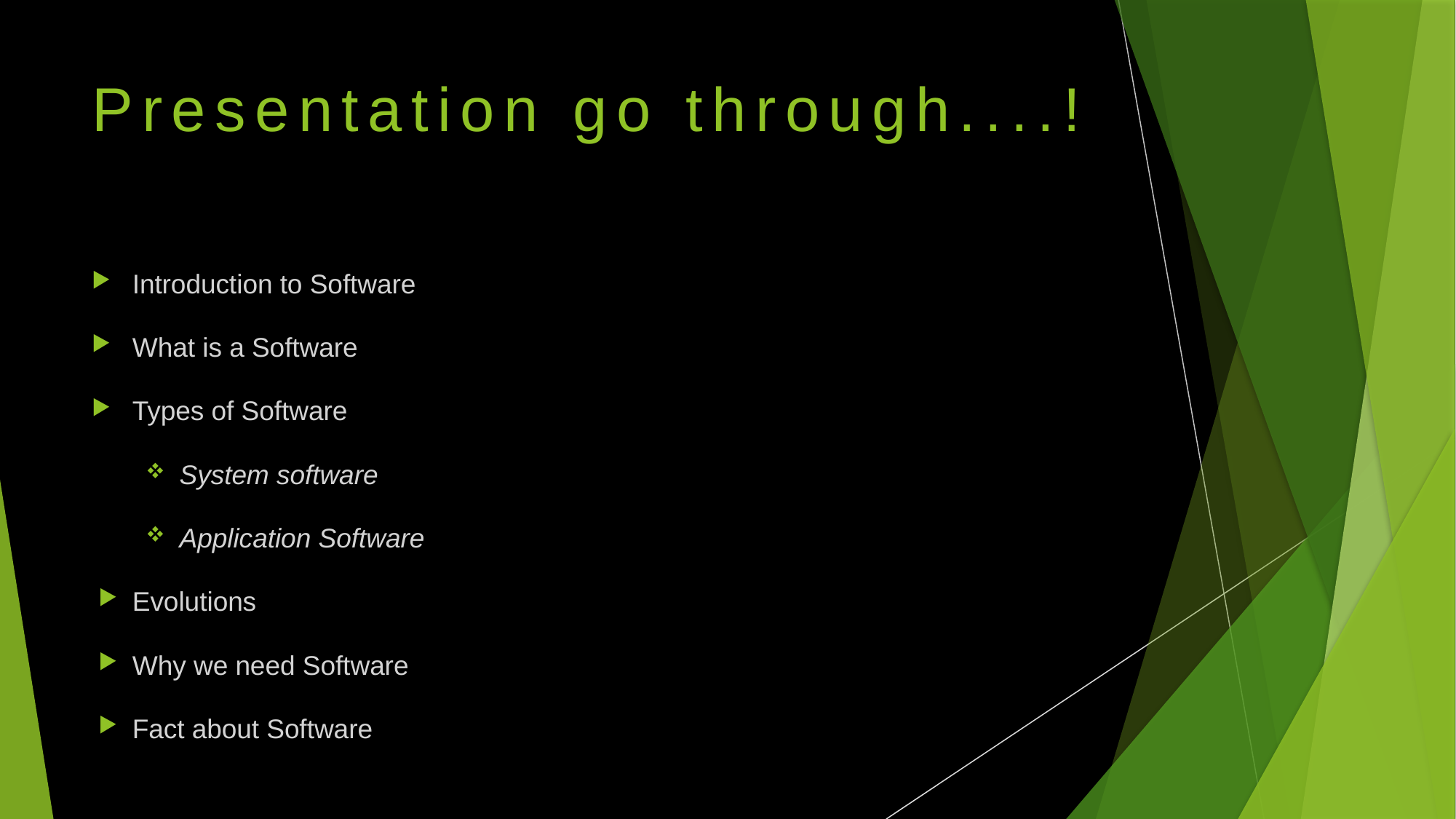

# Presentation go through....!
Introduction to Software
What is a Software
Types of Software
System software
Application Software
Evolutions
Why we need Software
Fact about Software